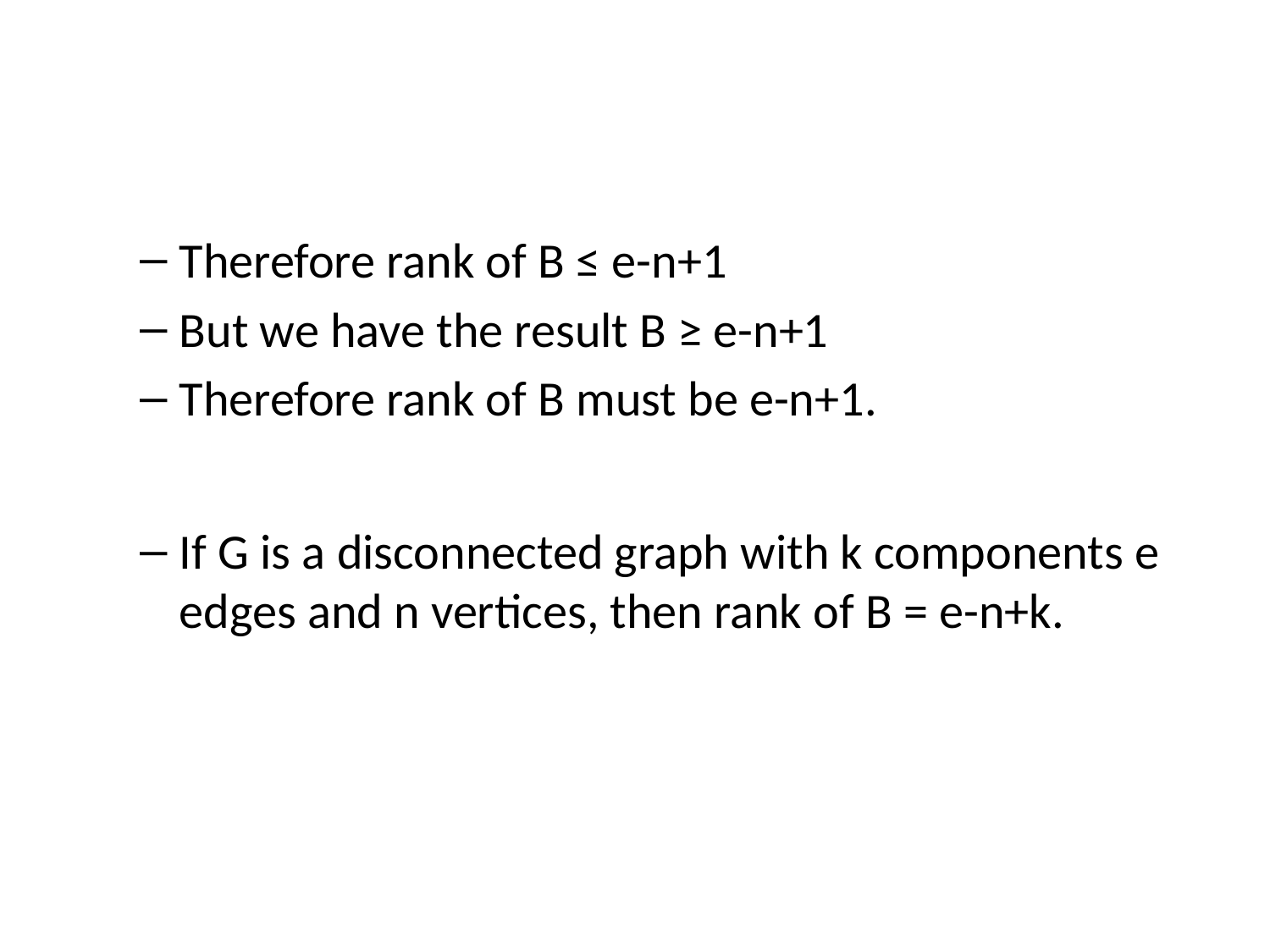

#
Therefore rank of B ≤ e-n+1
But we have the result B ≥ e-n+1
Therefore rank of B must be e-n+1.

If G is a disconnected graph with k components e edges and n vertices, then rank of B = e-n+k.